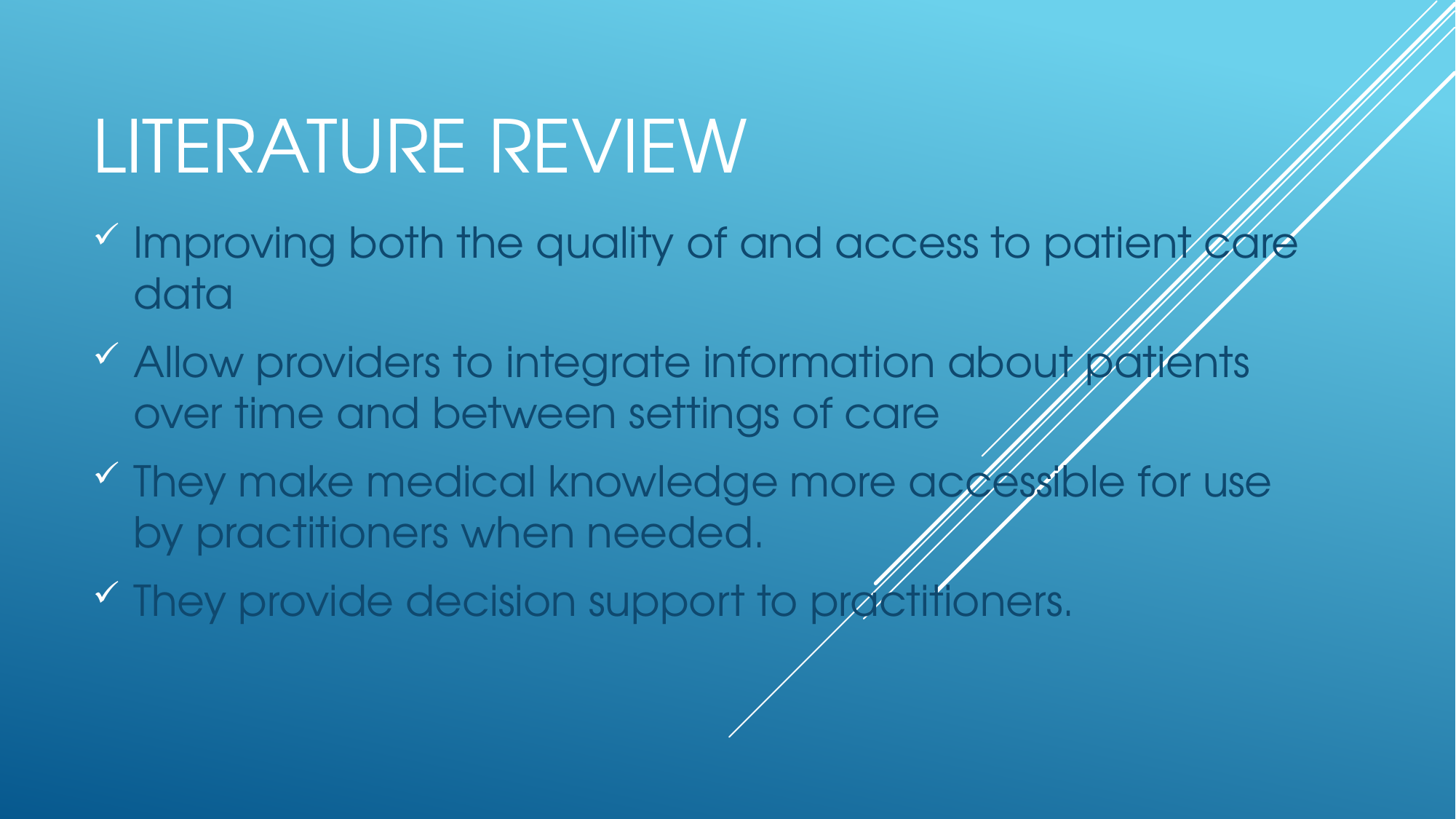

# LITERATURE REVIEW
Improving both the quality of and access to patient care data
Allow providers to integrate information about patients over time and between settings of care
They make medical knowledge more accessible for use by practitioners when needed.
They provide decision support to practitioners.